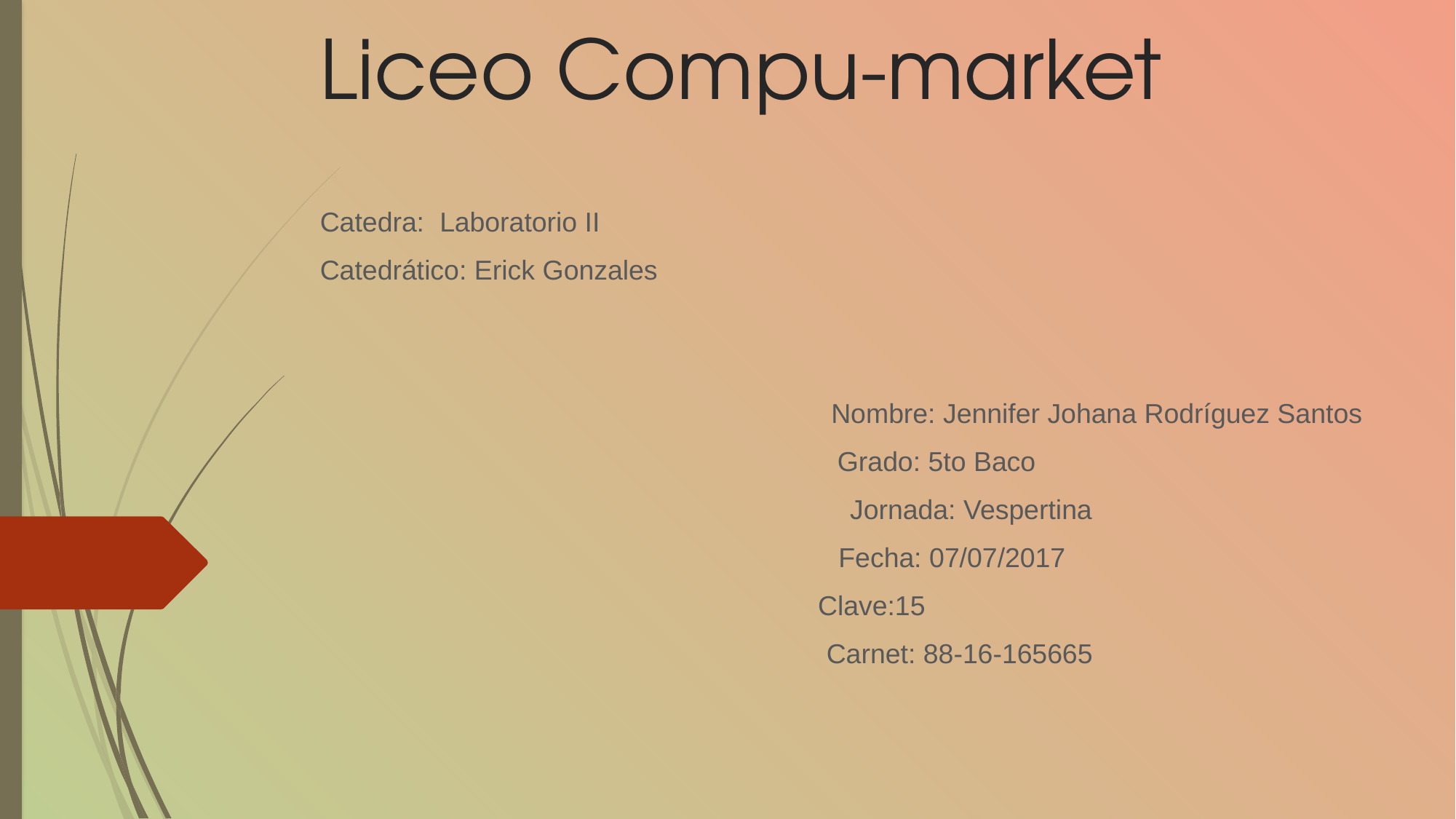

# Liceo Compu-market

Catedra:  Laboratorio II
Catedrático: Erick Gonzales

Nombre: Jennifer Johana Rodríguez Santos
                         Grado: 5to Baco
                                  Jornada: Vespertina
                              Fecha: 07/07/2017
          Clave:15
                               Carnet: 88-16-165665